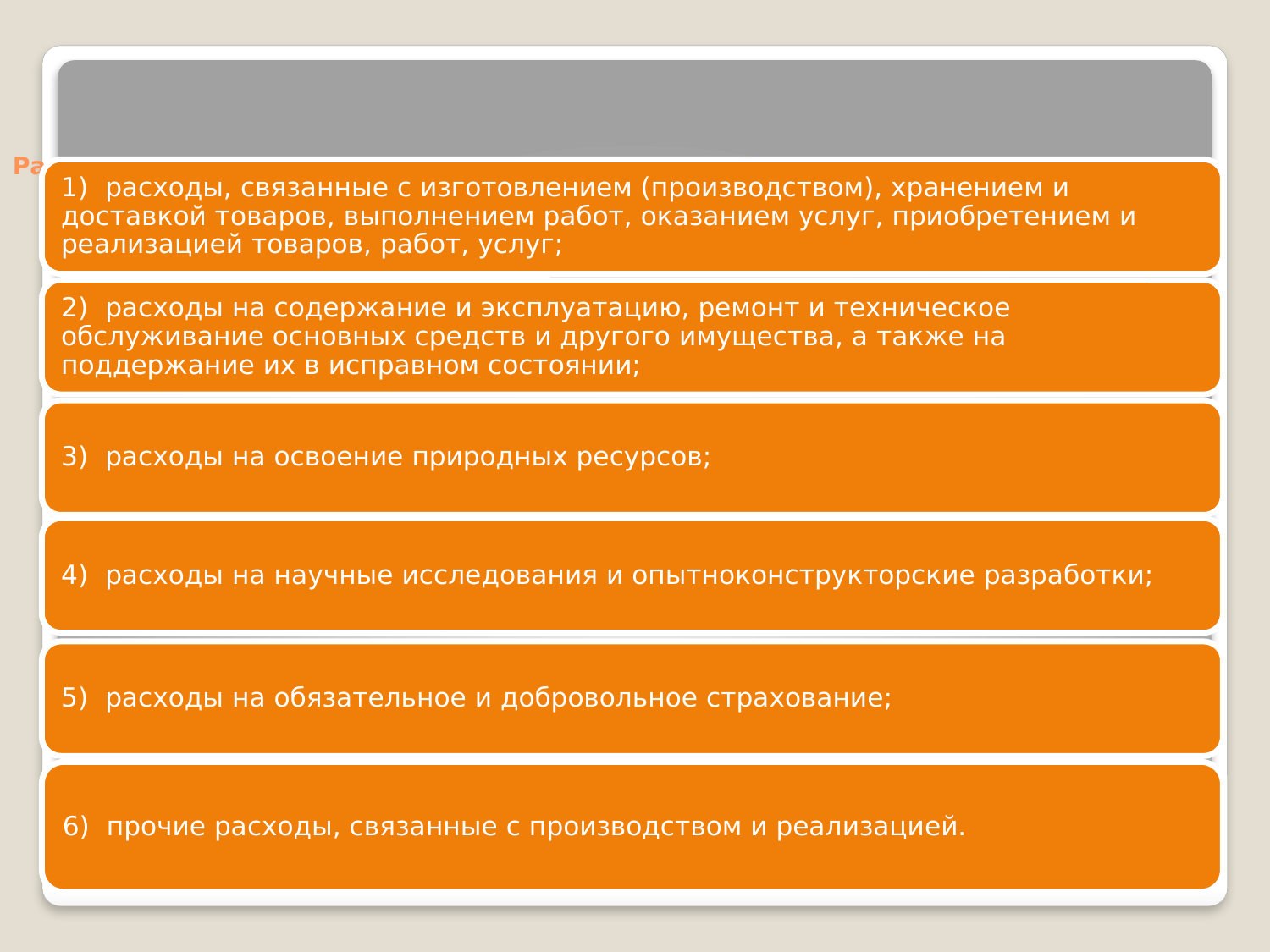

# Расходы, связанные с производством и реализацией продукции
1)  расходы, связанные с изготовлением (производством), хранением и доставкой товаров, выполнением работ, оказанием услуг, приобретением и реализацией товаров, работ, услуг;
2)  расходы на содержание и эксплуатацию, ремонт и техническое обслуживание основных средств и другого имущества, а также на поддержание их в исправном состоянии;
3)  расходы на освоение природных ресурсов;
4)  расходы на научные исследования и опытноконструкторские разработки;
5)  расходы на обязательное и добровольное страхование;
6)  прочие расходы, связанные с производством и реализацией.